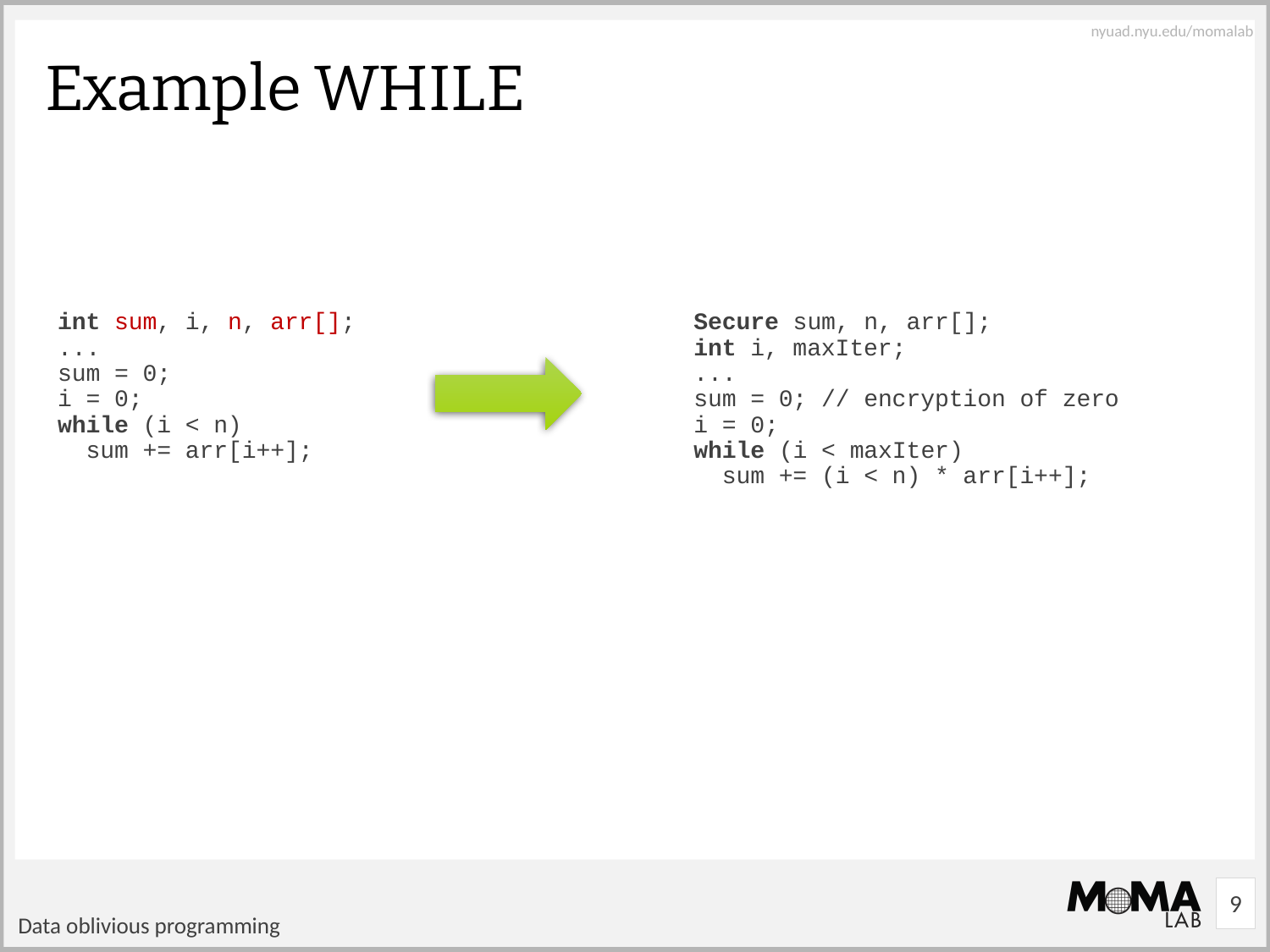

# Example WHILE
Secure sum, n, arr[];
int i, maxIter;
...
sum = 0; // encryption of zero
i = 0;
while (i < maxIter)
  sum += (i < n) * arr[i++];
int sum, i, n, arr[];
...
sum = 0;
i = 0;
while (i < n)
  sum += arr[i++];

9
Data oblivious programming